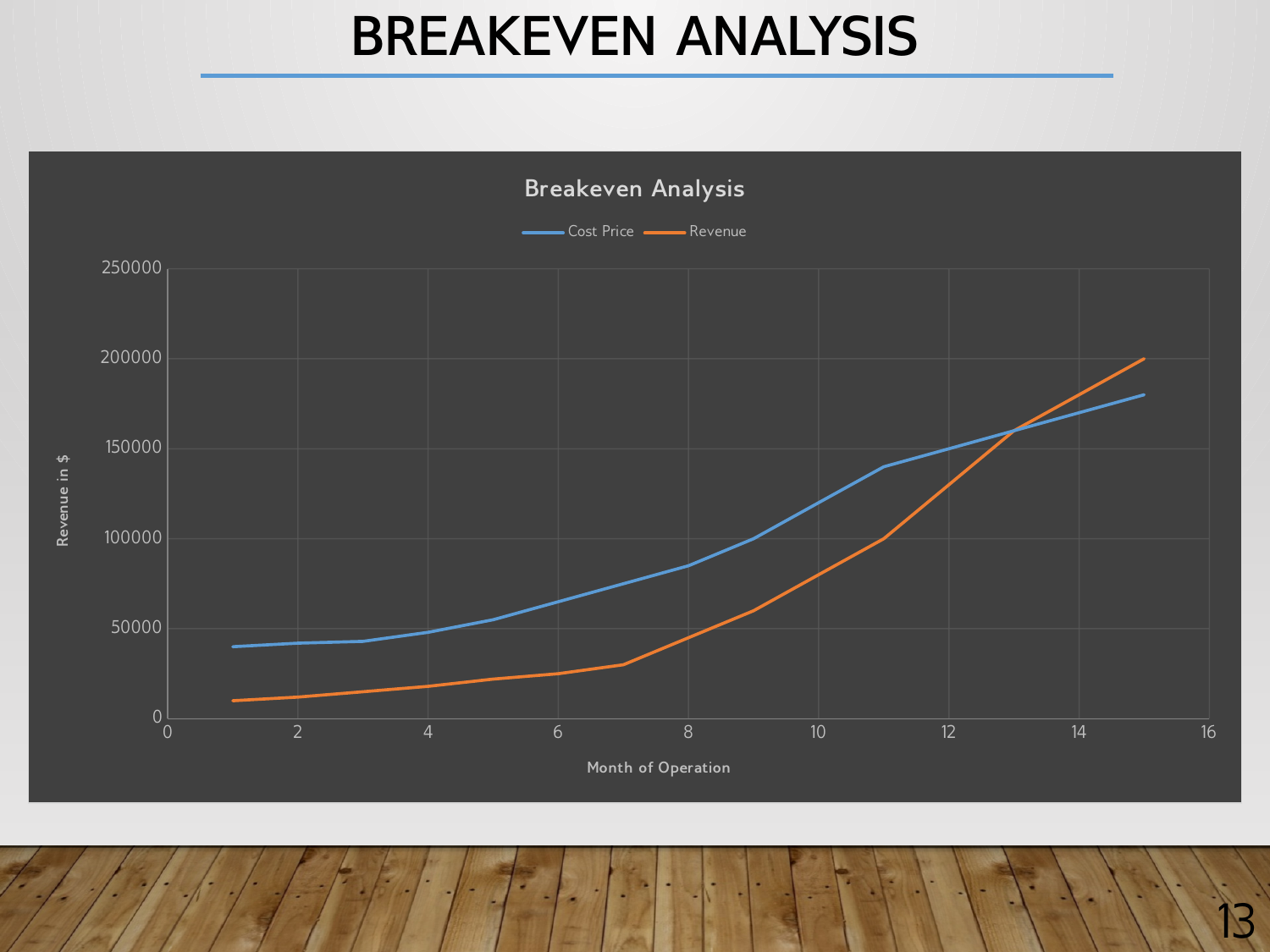

# BREAKEVEN ANALYSIS

### Chart: Breakeven Analysis

| Category | Cost Price | Revenue |
|---|---|---|
13